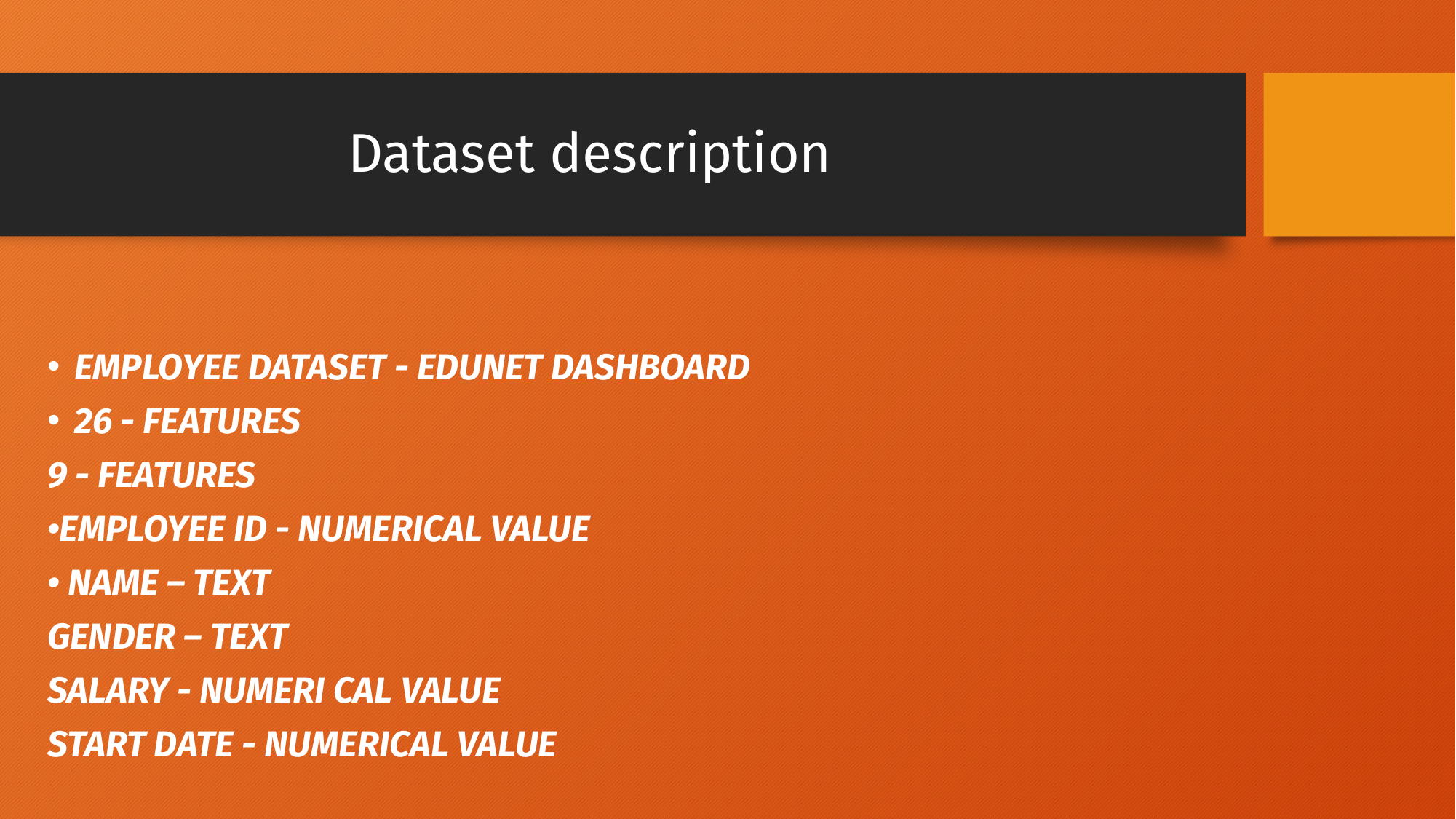

# Dataset description
EMPLOYEE DATASET - EDUNET DASHBOARD
26 - FEATURES
9 - FEATURES
•EMPLOYEE ID - NUMERICAL VALUE
• NAME – TEXT
GENDER – TEXT
SALARY - NUMERI CAL VALUE
START DATE - NUMERICAL VALUE